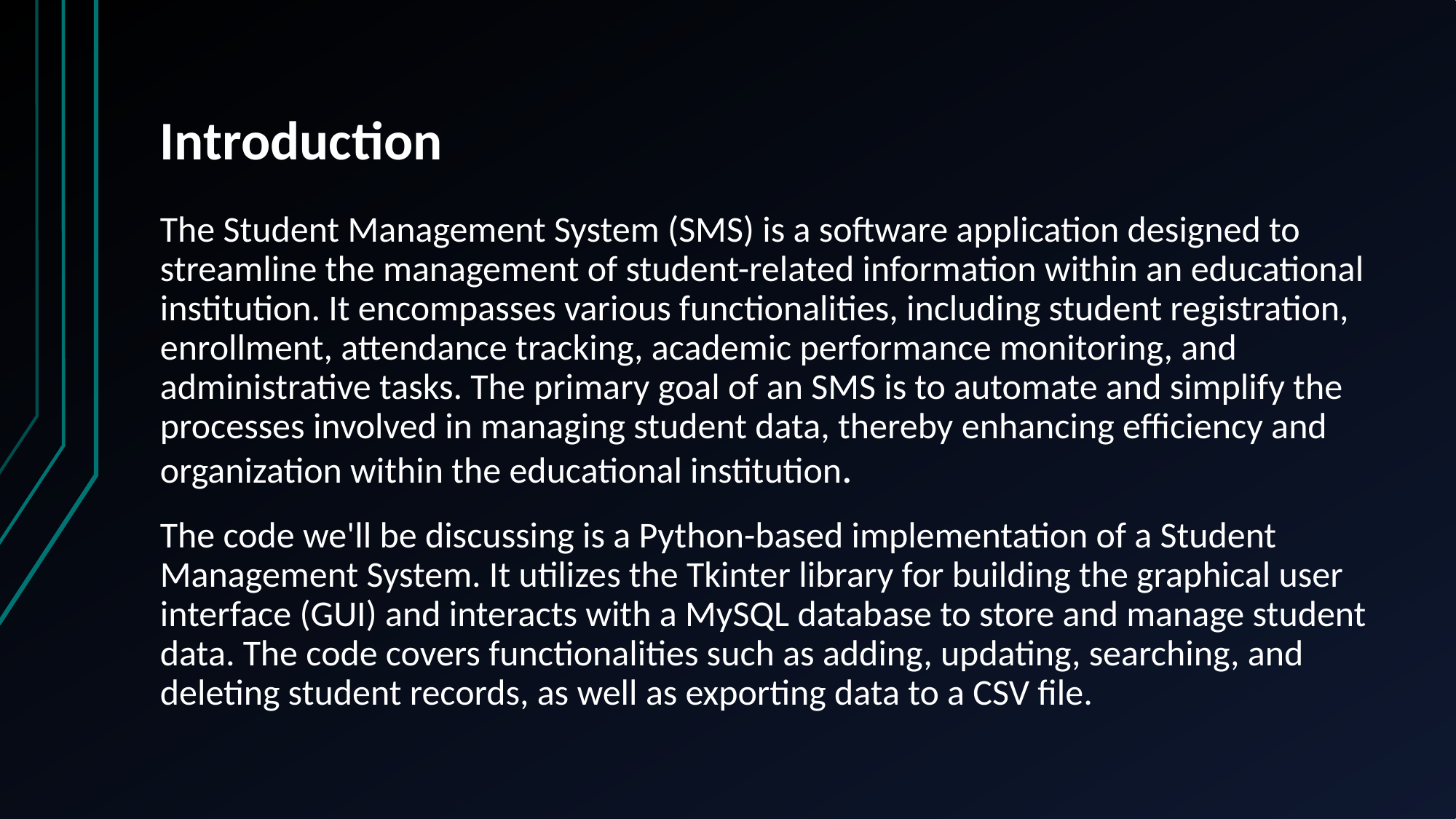

# Introduction
The Student Management System (SMS) is a software application designed to streamline the management of student-related information within an educational institution. It encompasses various functionalities, including student registration, enrollment, attendance tracking, academic performance monitoring, and administrative tasks. The primary goal of an SMS is to automate and simplify the processes involved in managing student data, thereby enhancing efficiency and organization within the educational institution.
The code we'll be discussing is a Python-based implementation of a Student Management System. It utilizes the Tkinter library for building the graphical user interface (GUI) and interacts with a MySQL database to store and manage student data. The code covers functionalities such as adding, updating, searching, and deleting student records, as well as exporting data to a CSV file.